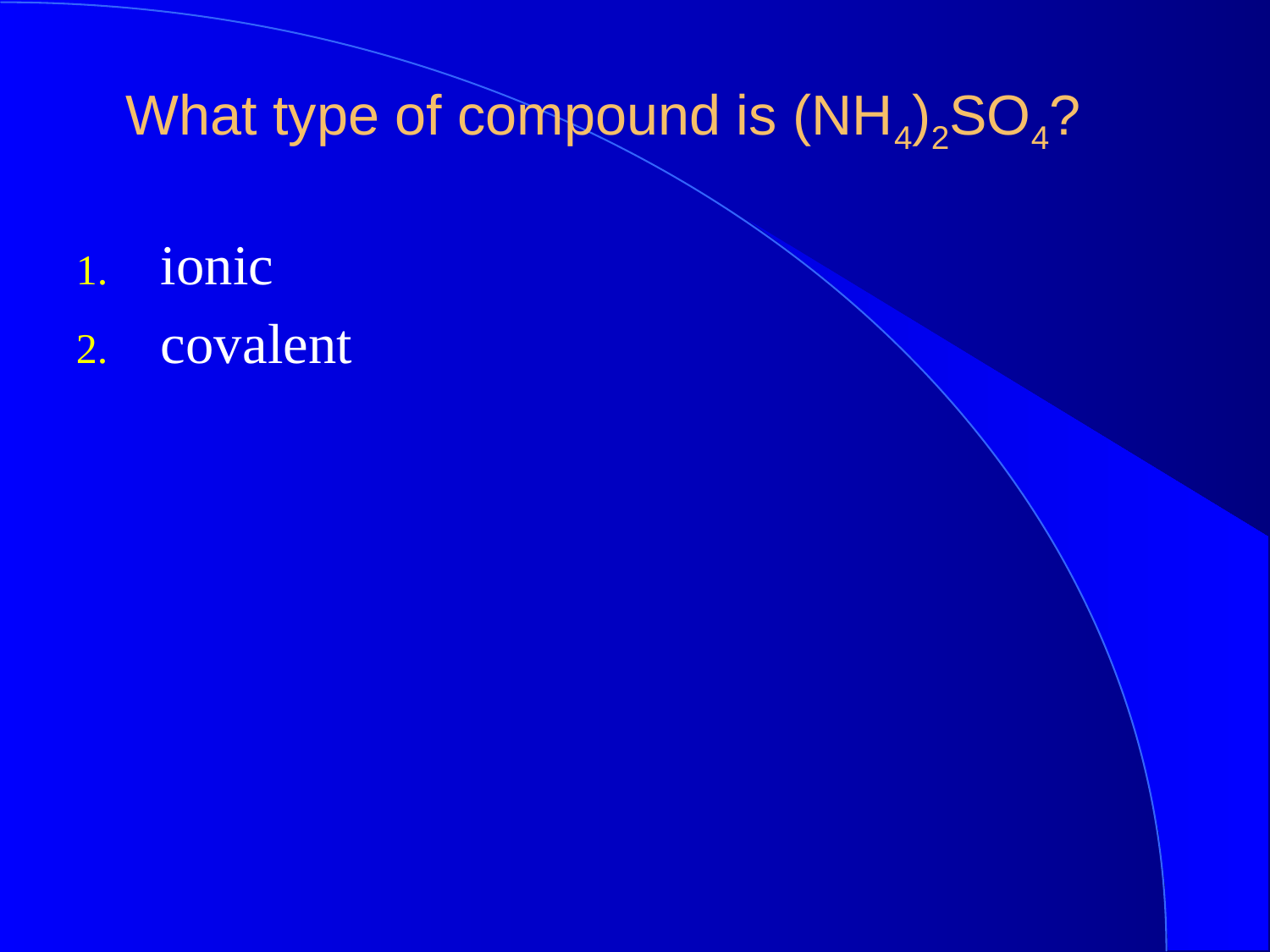

What type of compound is (NH4)2SO4?
ionic
covalent